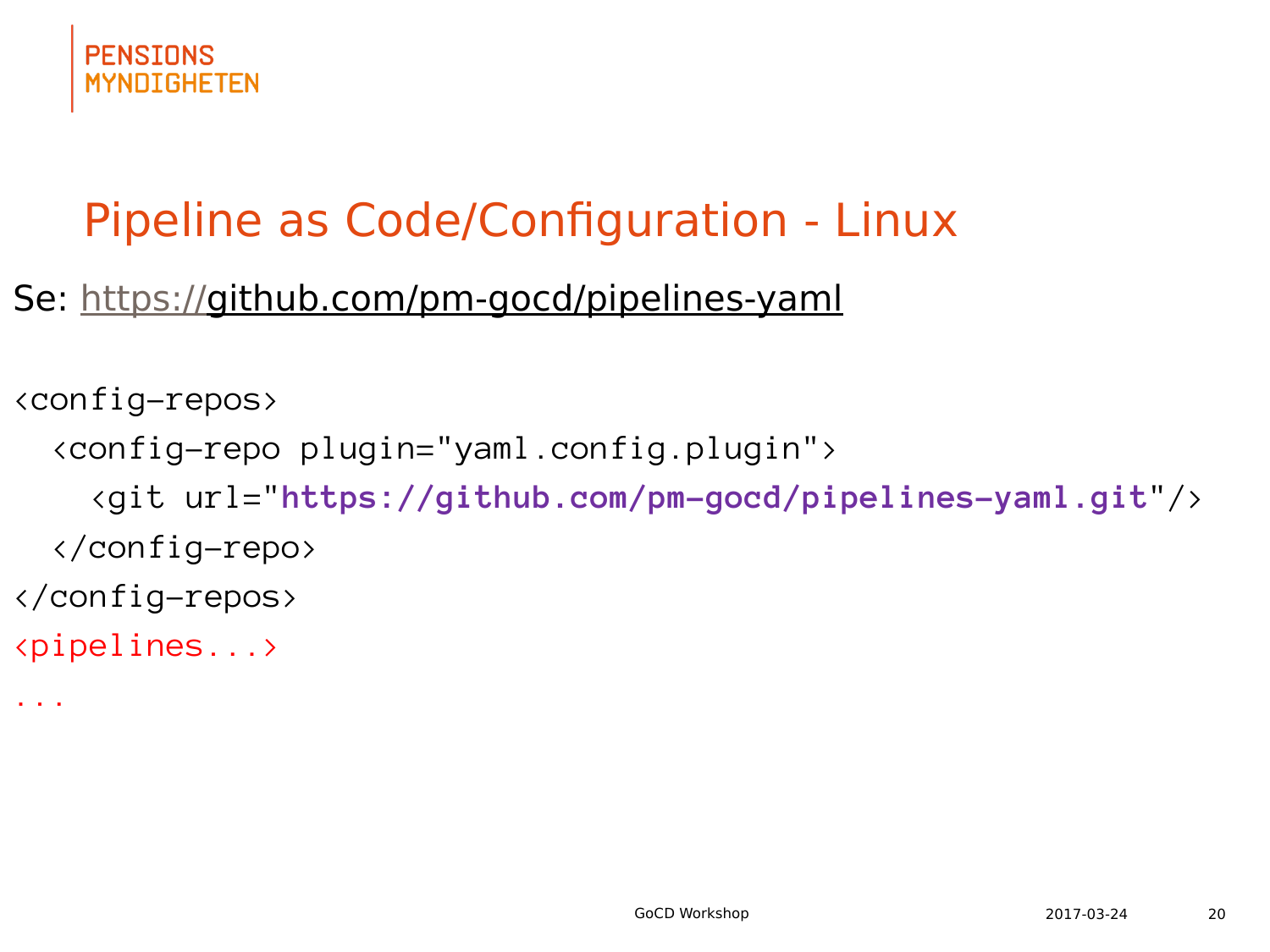

# Pipeline as Code/Configuration - Linux
Se: https://github.com/pm-gocd/pipelines-yaml

<config-repos>
  <config-repo plugin="yaml.config.plugin">
    <git url="https://github.com/pm-gocd/pipelines-yaml.git"/>
  </config-repo>
</config-repos>
<pipelines...>
...

GoCD Workshop
2017-03-24
20